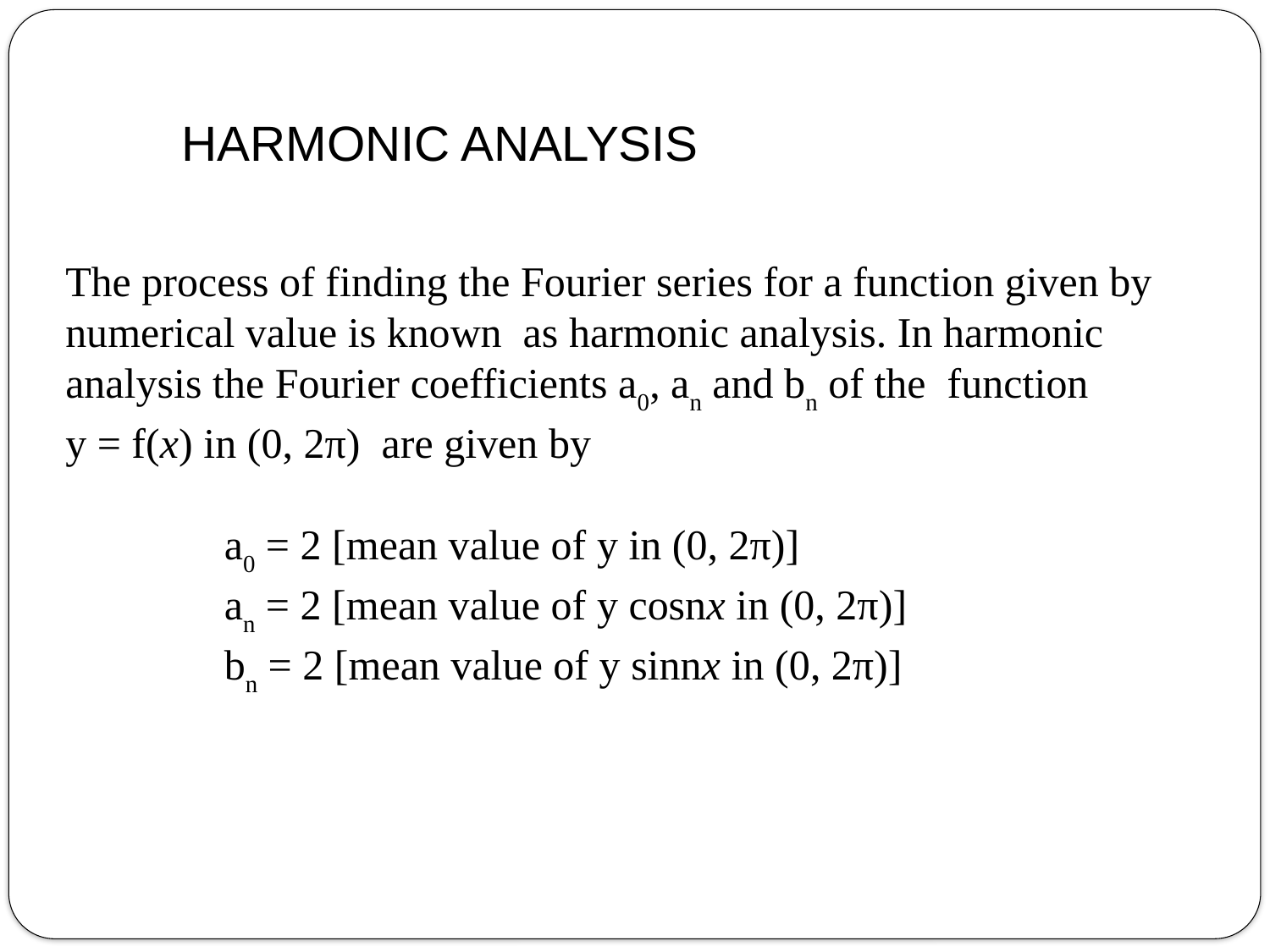

HARMONIC ANALYSIS
The process of finding the Fourier series for a function given by numerical value is known  as harmonic analysis. In harmonic analysis the Fourier coefficients a0, an and bn of the  function
y = f(x) in (0, 2π)  are given by

               a0 = 2 [mean value of y in (0, 2π)]
               an = 2 [mean value of y cosnx in (0, 2π)]
               bn = 2 [mean value of y sinnx in (0, 2π)]